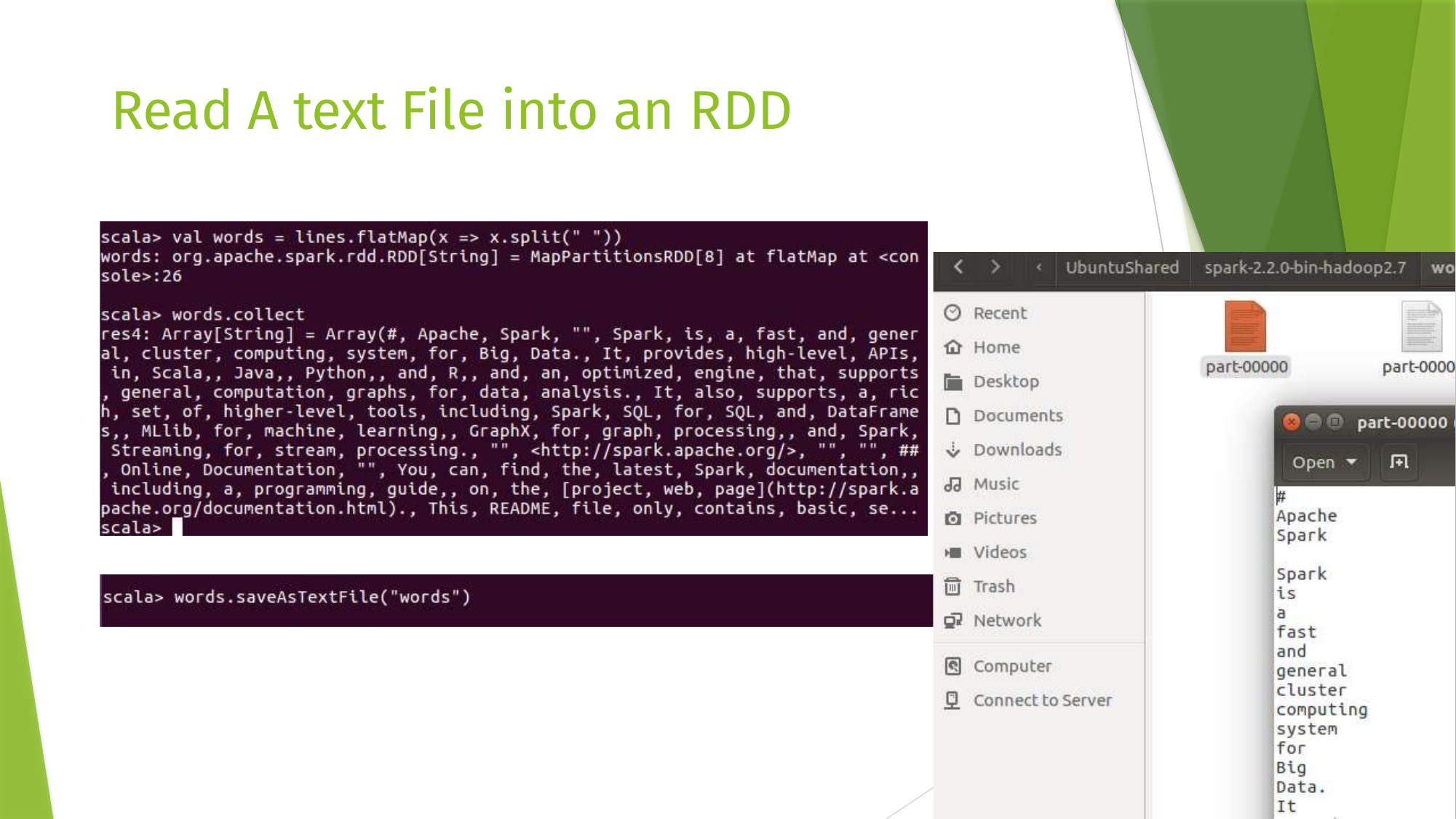

# Read A text File into an RDD